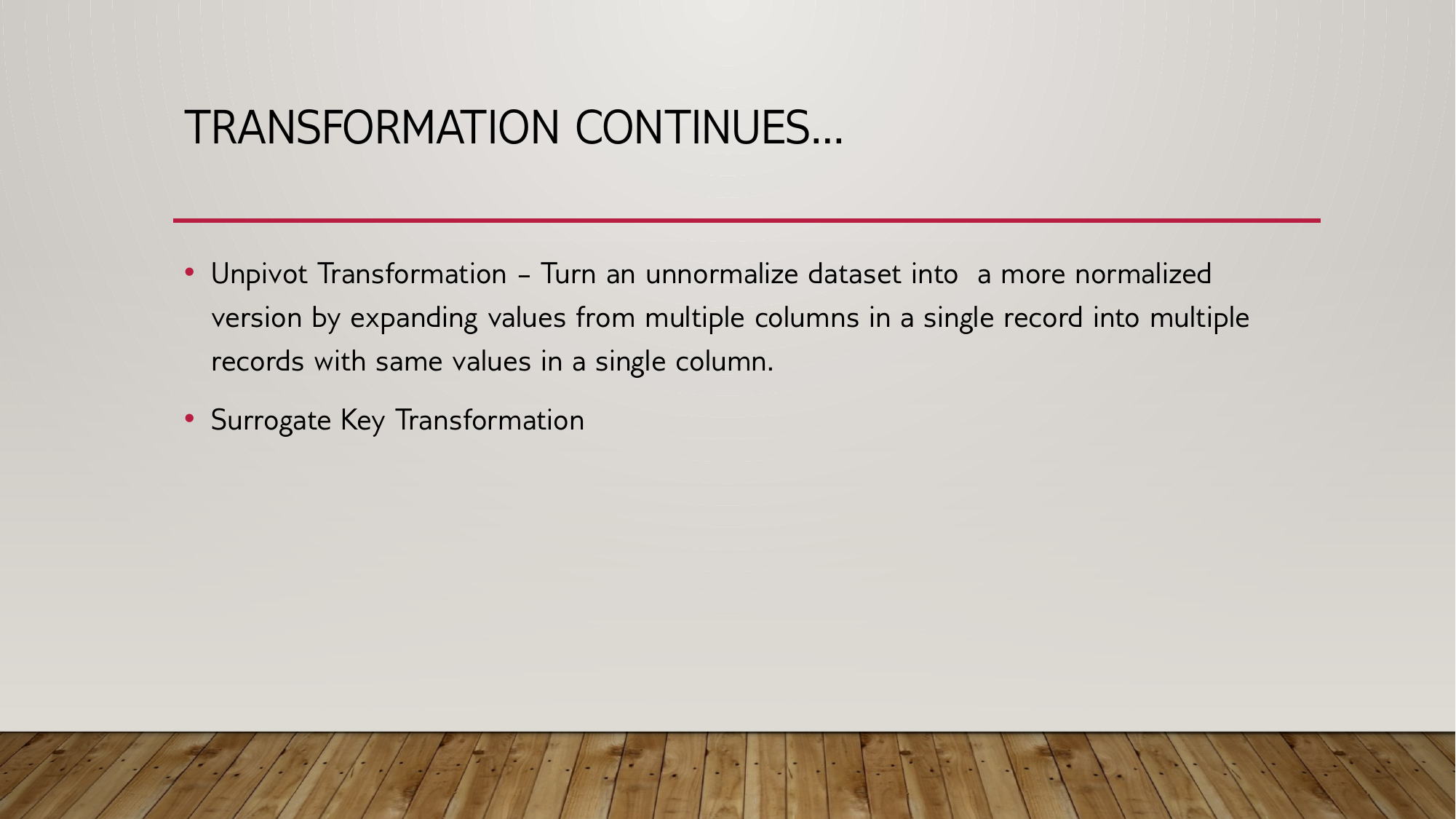

# Transformation continues…
Unpivot Transformation – Turn an unnormalize dataset into  a more normalized version by expanding values from multiple columns in a single record into multiple records with same values in a single column.
Surrogate Key Transformation